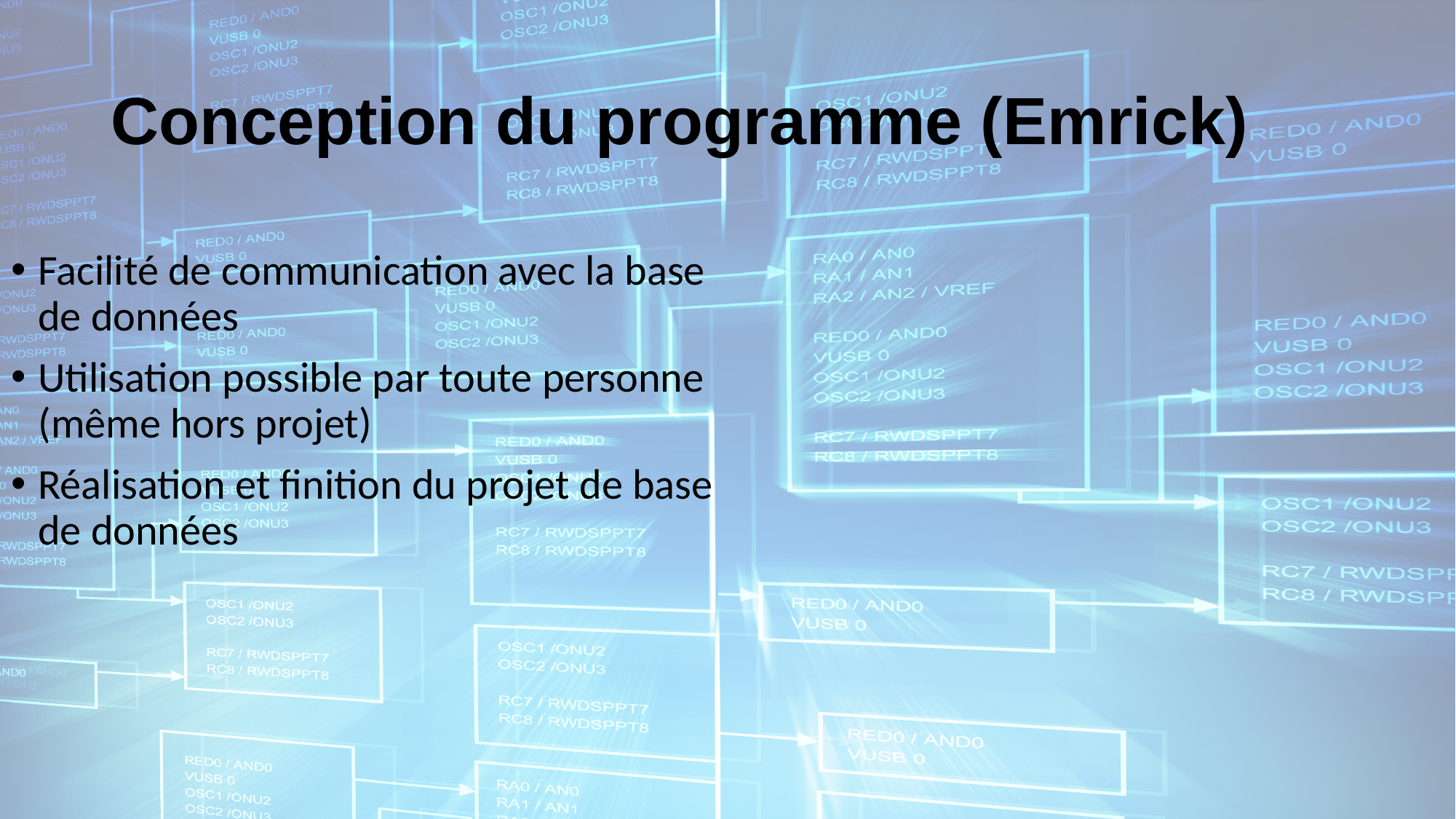

# Conception du programme (Emrick)
Facilité de communication avec la base de données
Utilisation possible par toute personne (même hors projet)
Réalisation et finition du projet de base de données